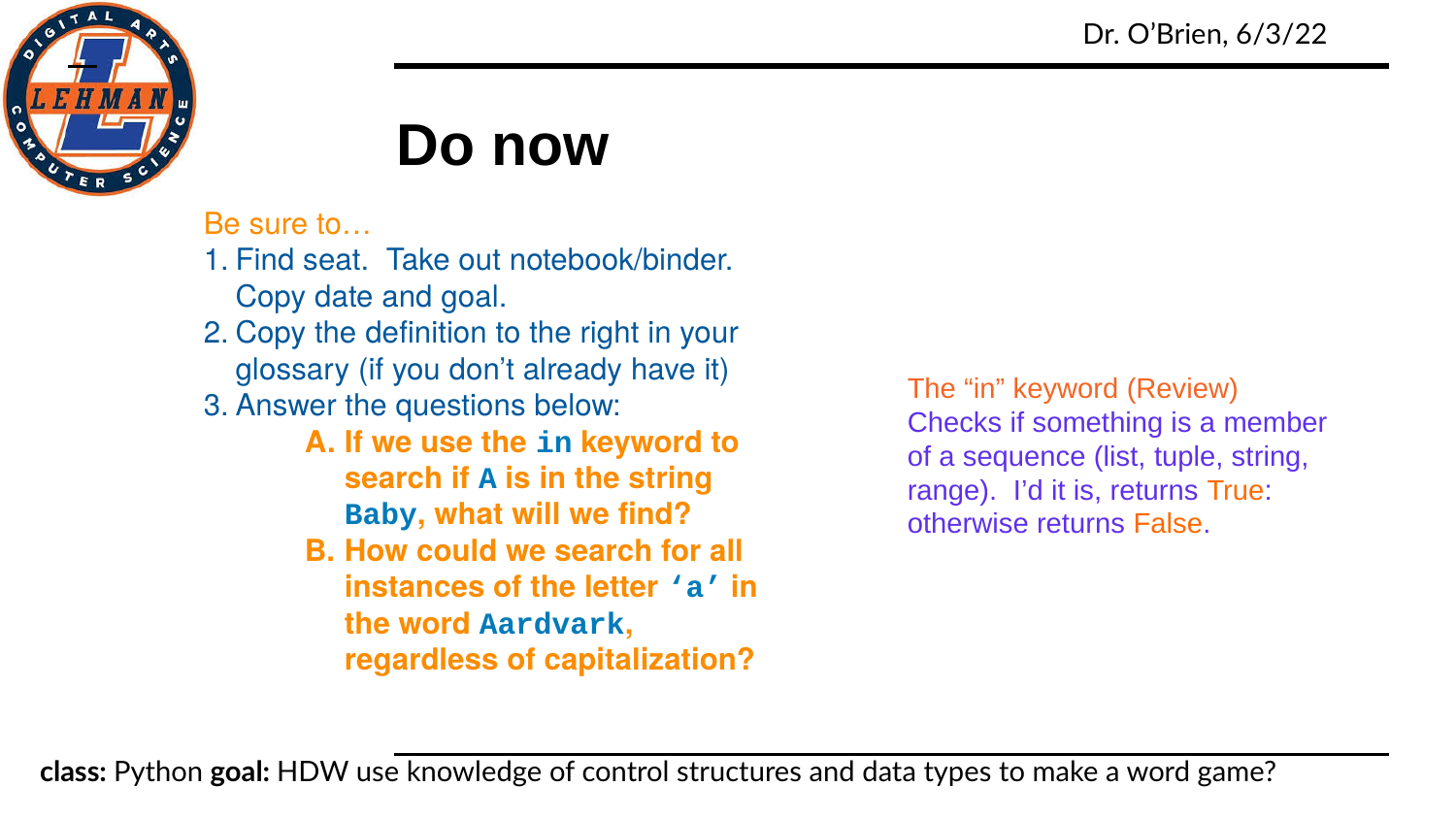

# Do now
Be sure to…
Find seat.  Take out notebook/binder.  Copy date and goal.
Copy the definition to the right in your glossary (if you don’t already have it)
Answer the questions below:
If we use the in keyword to search if A is in the string Baby, what will we find?
How could we search for all instances of the letter ‘a’ in the word Aardvark, regardless of capitalization?
The “in” keyword (Review)
Checks if something is a member of a sequence (list, tuple, string, range).  I’d it is, returns True: otherwise returns False.